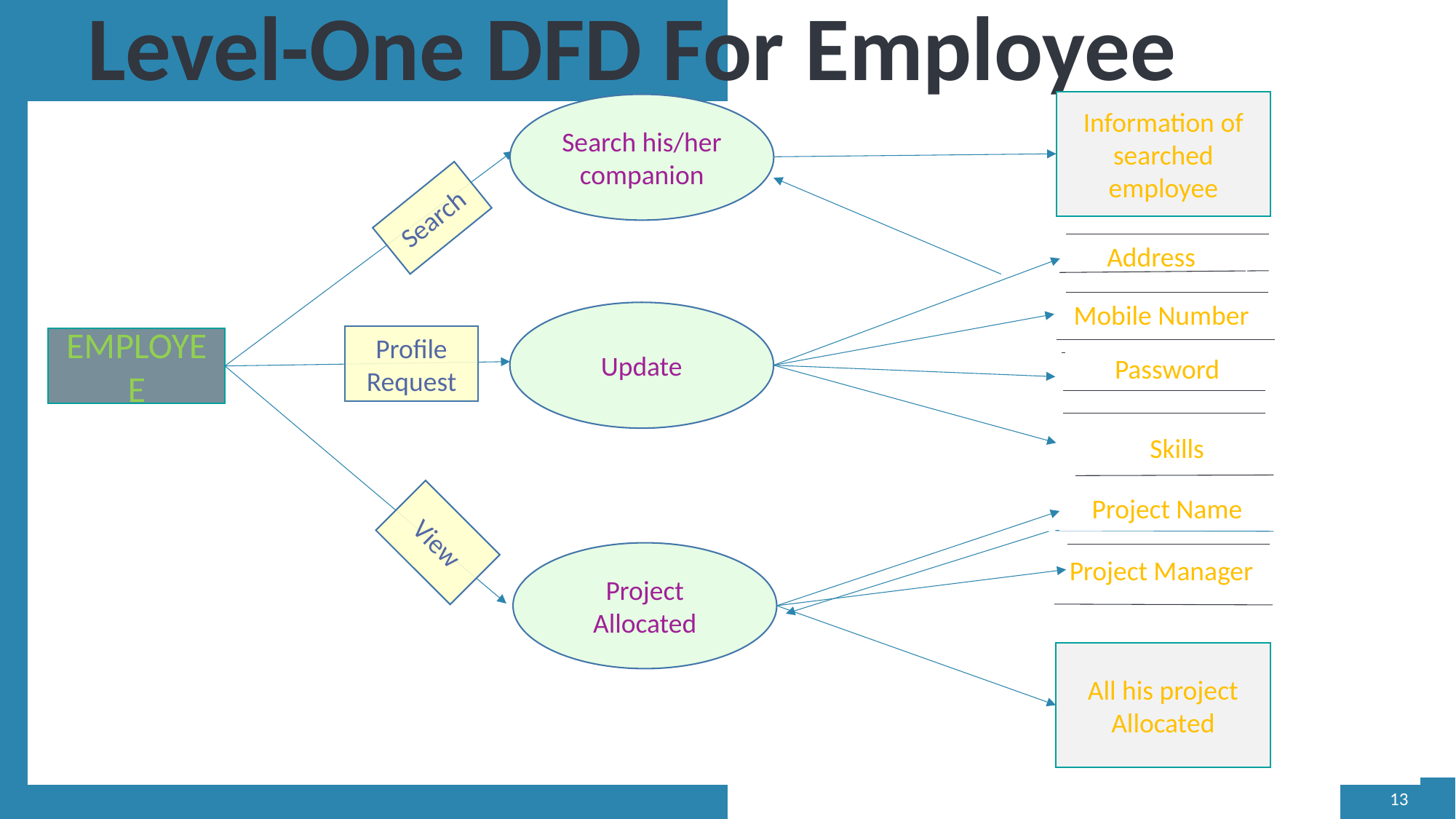

# Level-One DFD For Employee
Information of searched employee
Search his/her companion

Search

Address
Mobile Number
Update
Profile Request
EMPLOYEE
Password
Password
Skills
Project Name
View
Project Allocated
Project Manager
All his project Allocated
13